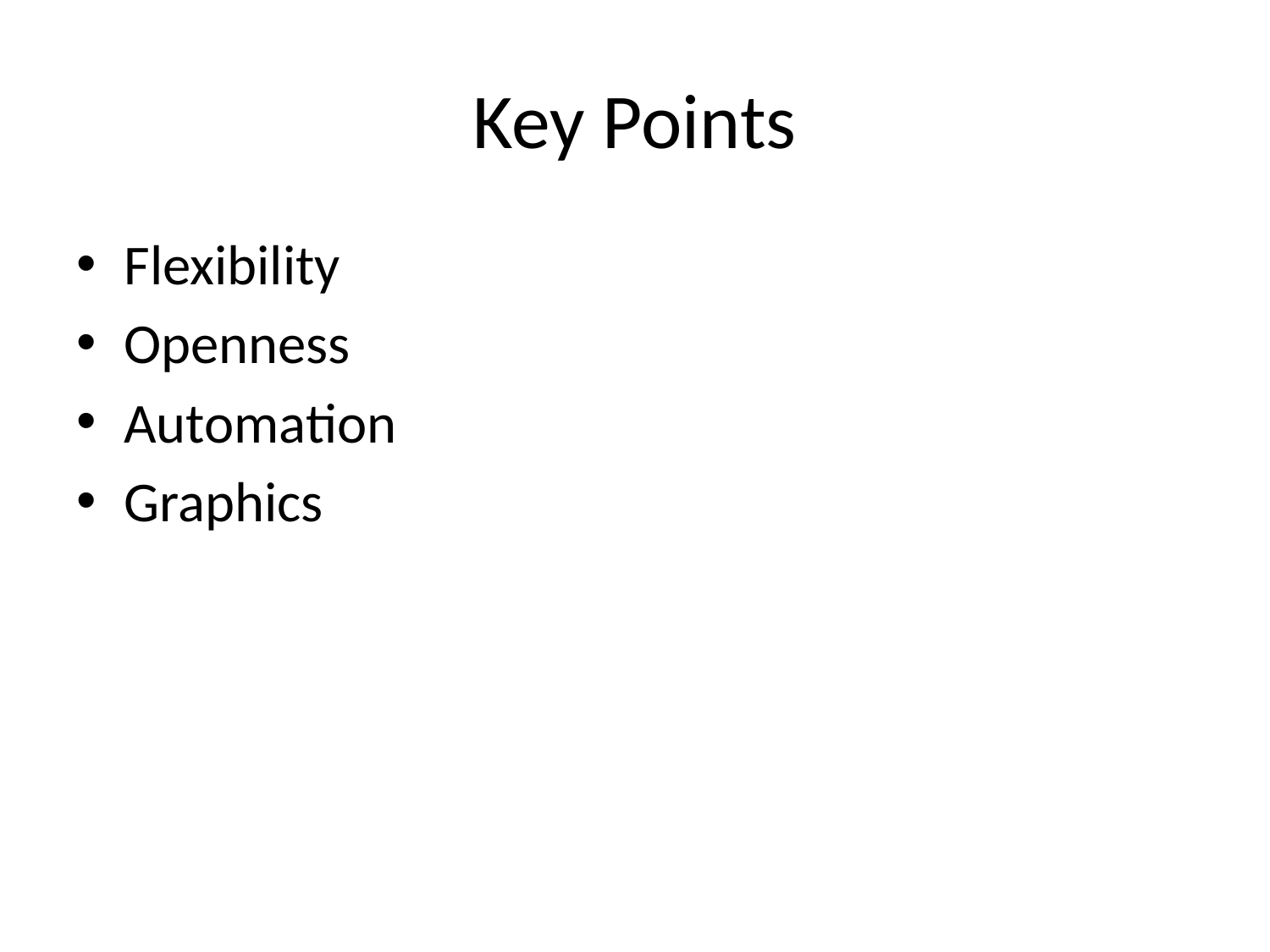

# Key Points
Flexibility
Openness
Automation
Graphics